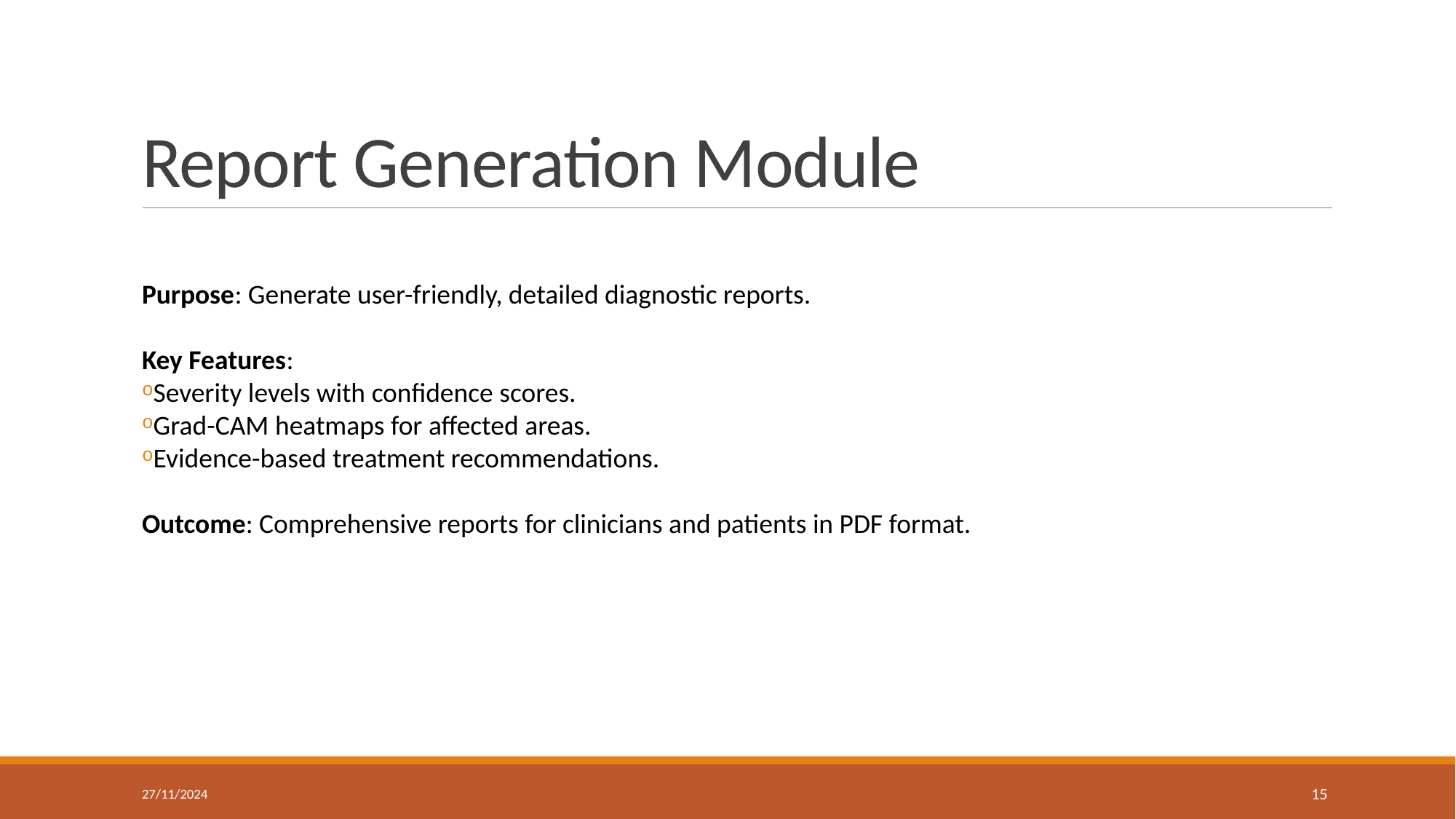

# Report Generation Module
Purpose: Generate user-friendly, detailed diagnostic reports.

Key Features:
Severity levels with confidence scores.
Grad-CAM heatmaps for affected areas.
Evidence-based treatment recommendations.

Outcome: Comprehensive reports for clinicians and patients in PDF format.
27/11/2024
15